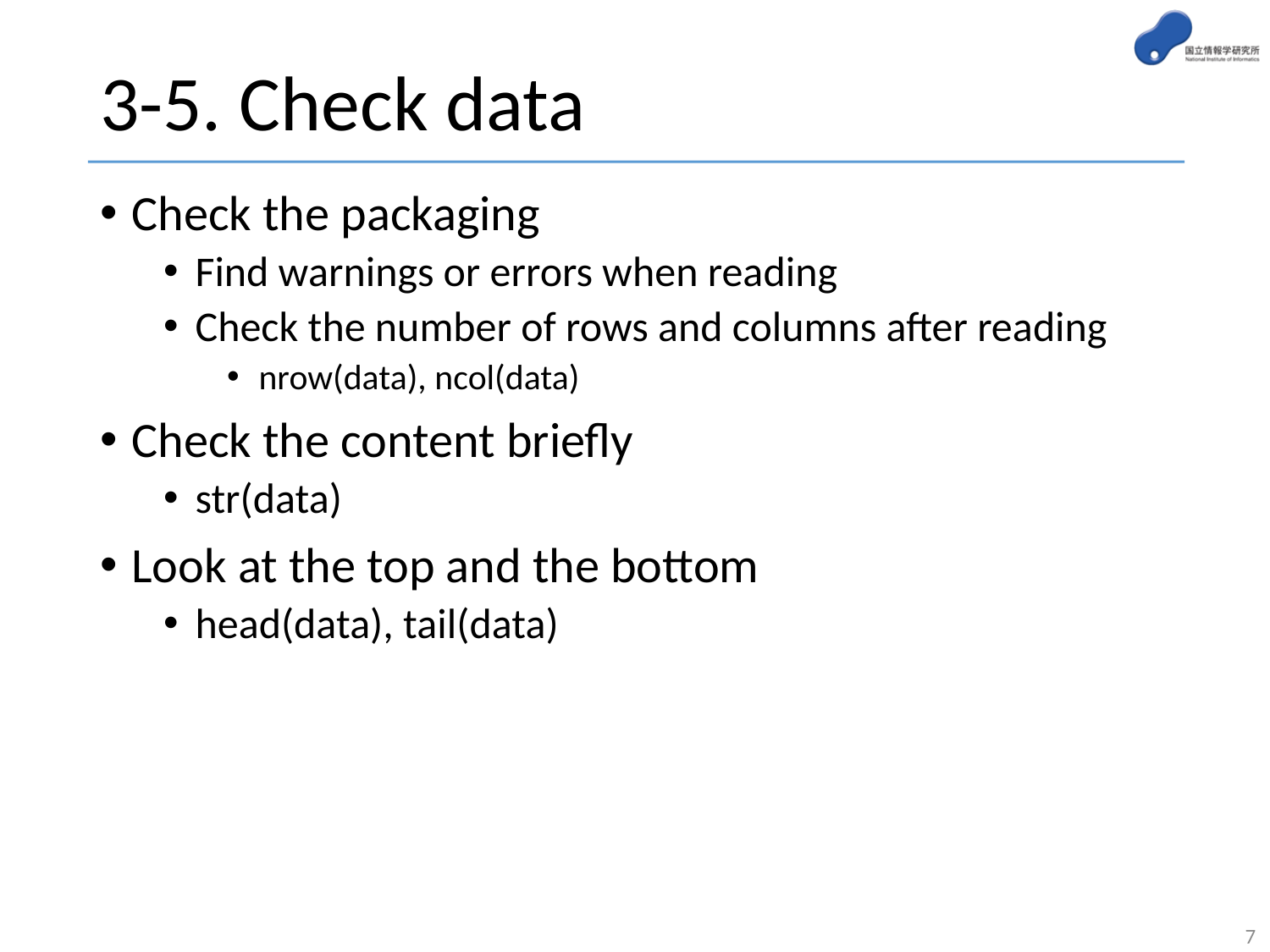

# 3-5. Check data
Check the packaging
Find warnings or errors when reading
Check the number of rows and columns after reading
nrow(data), ncol(data)
Check the content briefly
str(data)
Look at the top and the bottom
head(data), tail(data)
7